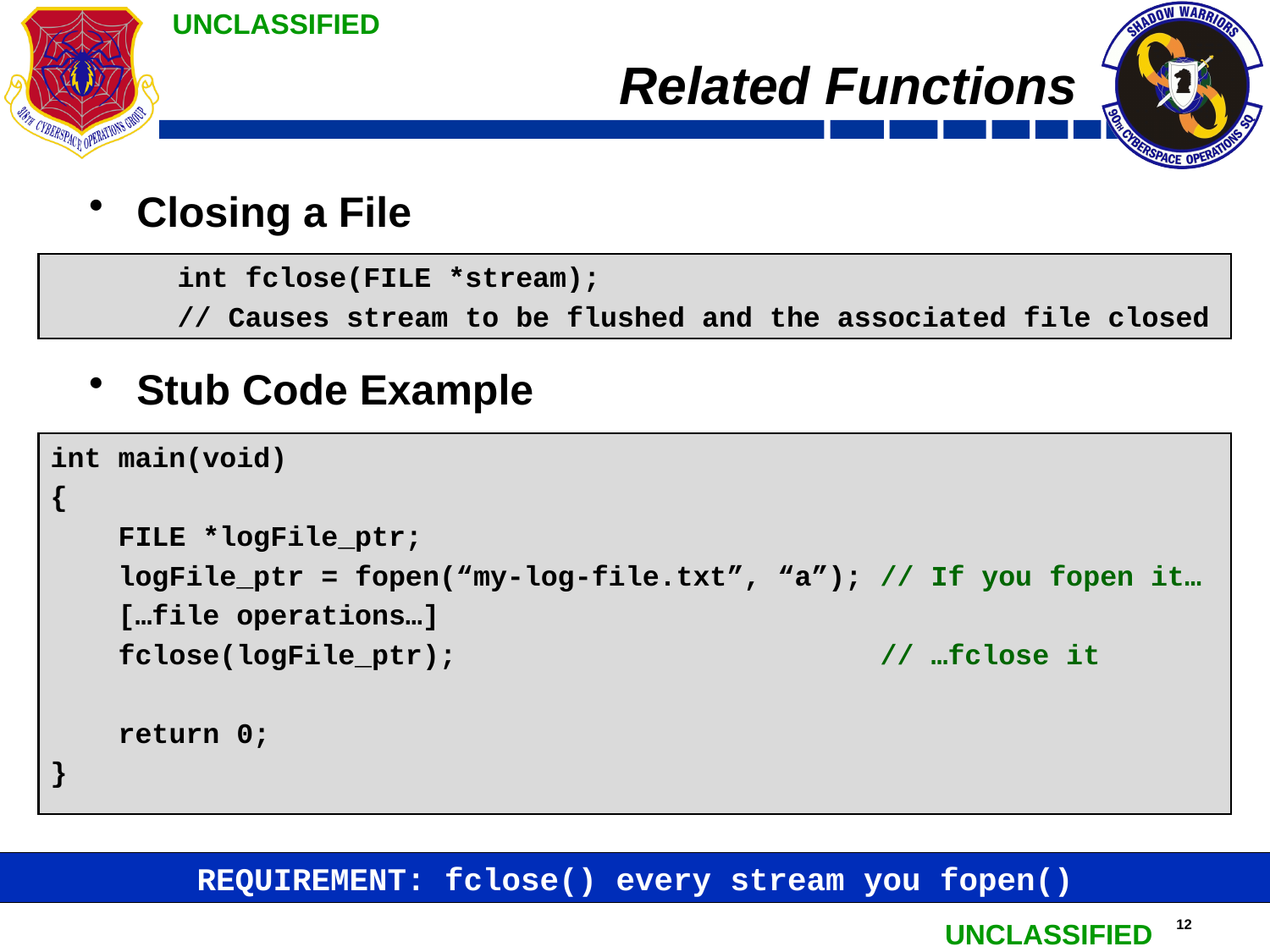

# Related Functions
Closing a File

Stub Code Example
	int fclose(FILE *stream);
	// Causes stream to be flushed and the associated file closed
int main(void)
{
    FILE *logFile_ptr;
    logFile_ptr = fopen(“my-log-file.txt”, “a”); // If you fopen it…
    […file operations…]
    fclose(logFile_ptr);			    // …fclose it

    return 0;
}
REQUIREMENT: fclose() every stream you fopen()